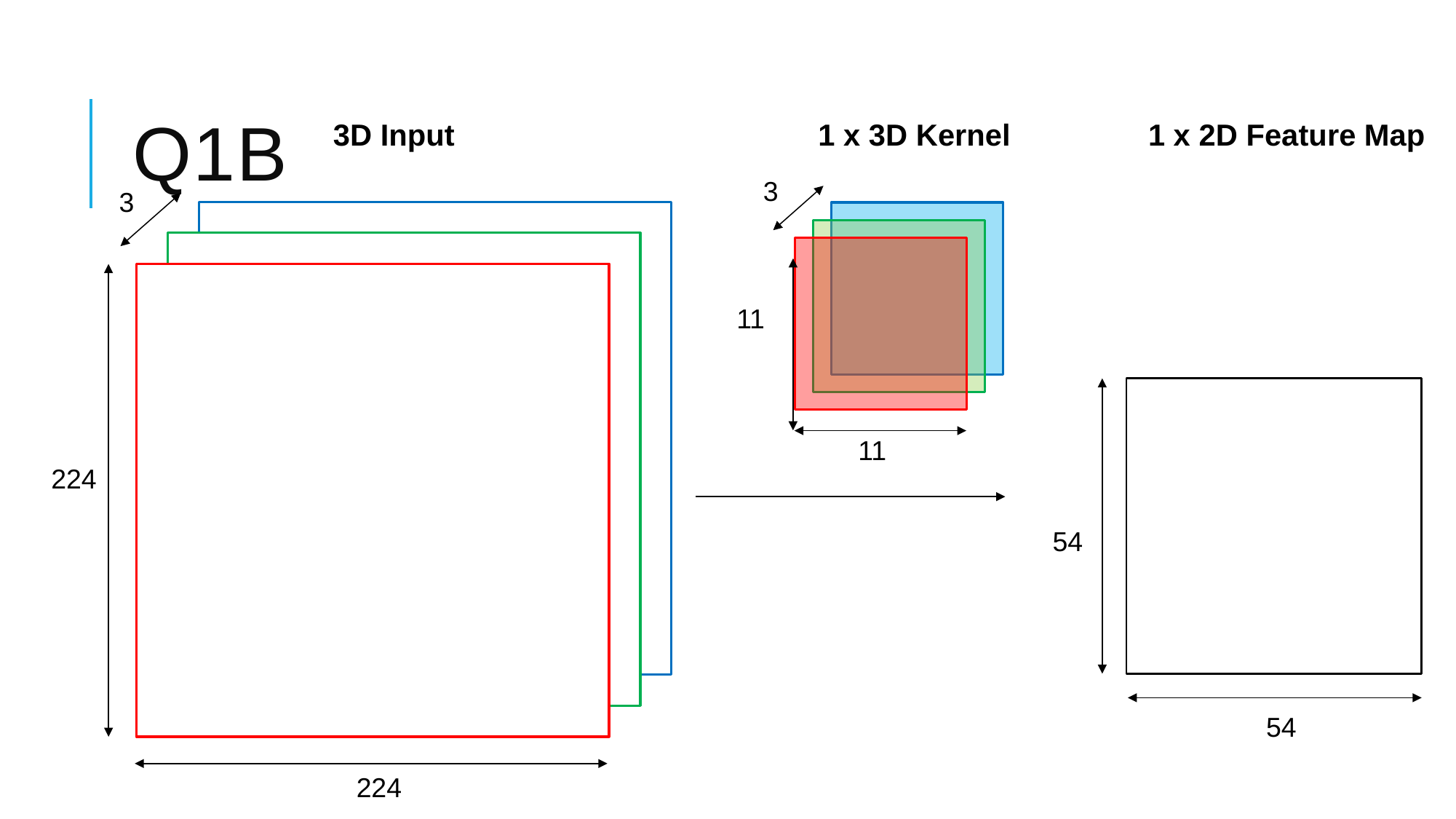

# Q1b
3D Input
1 x 2D Feature Map
1 x 3D Kernel
3
3

11

11
224
54
54
224